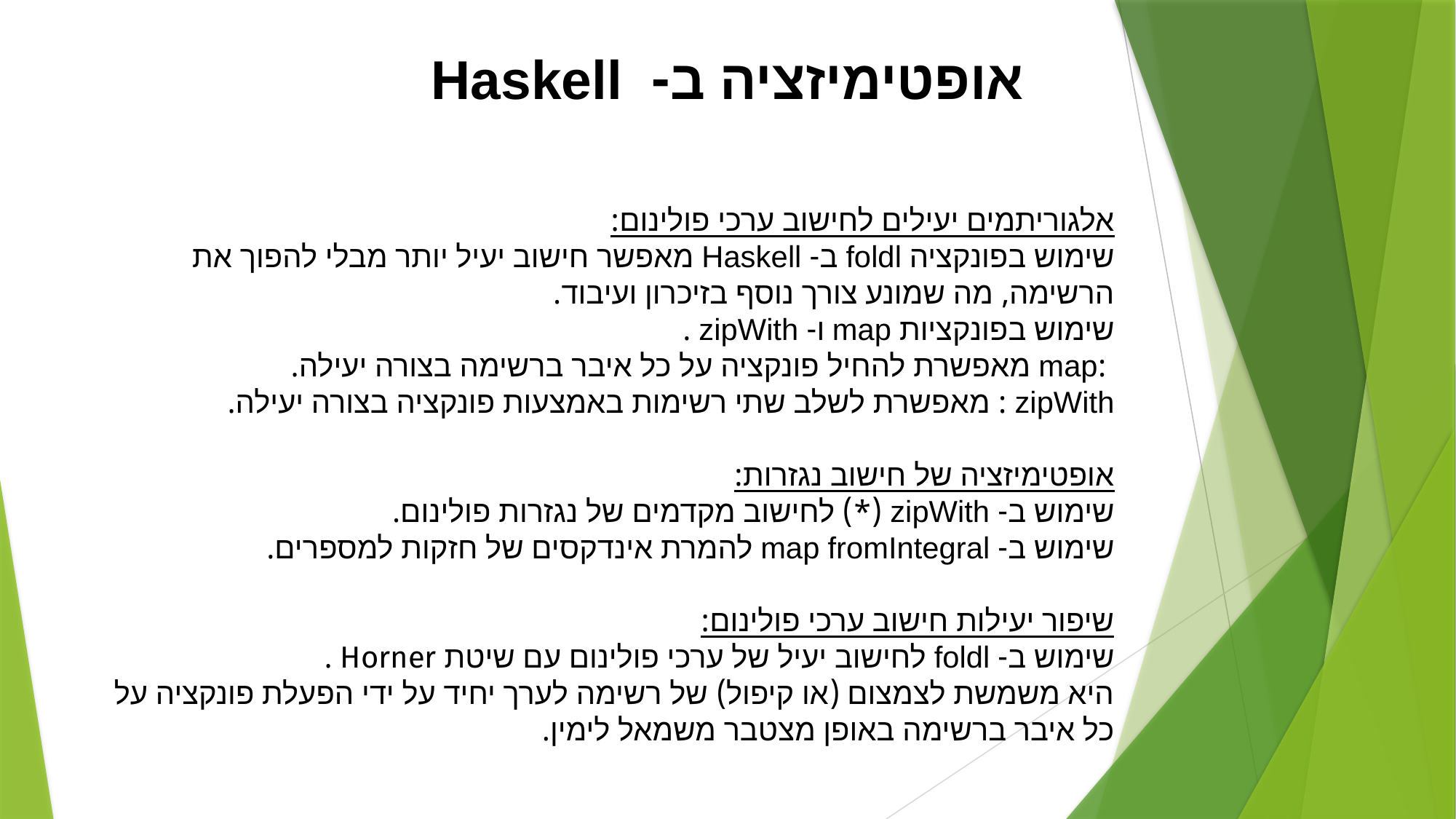

# אופטימיזציה ב-  Haskell
אלגוריתמים יעילים לחישוב ערכי פולינום:
שימוש בפונקציה foldl ב- Haskell מאפשר חישוב יעיל יותר מבלי להפוך את הרשימה, מה שמונע צורך נוסף בזיכרון ועיבוד.
שימוש בפונקציות map ו- zipWith .
 :map מאפשרת להחיל פונקציה על כל איבר ברשימה בצורה יעילה.
zipWith : מאפשרת לשלב שתי רשימות באמצעות פונקציה בצורה יעילה.

אופטימיזציה של חישוב נגזרות:
שימוש ב- zipWith (*) לחישוב מקדמים של נגזרות פולינום.
שימוש ב- map fromIntegral להמרת אינדקסים של חזקות למספרים.

שיפור יעילות חישוב ערכי פולינום:
שימוש ב- foldl לחישוב יעיל של ערכי פולינום עם שיטת Horner .
היא משמשת לצמצום (או קיפול) של רשימה לערך יחיד על ידי הפעלת פונקציה על כל איבר ברשימה באופן מצטבר משמאל לימין.